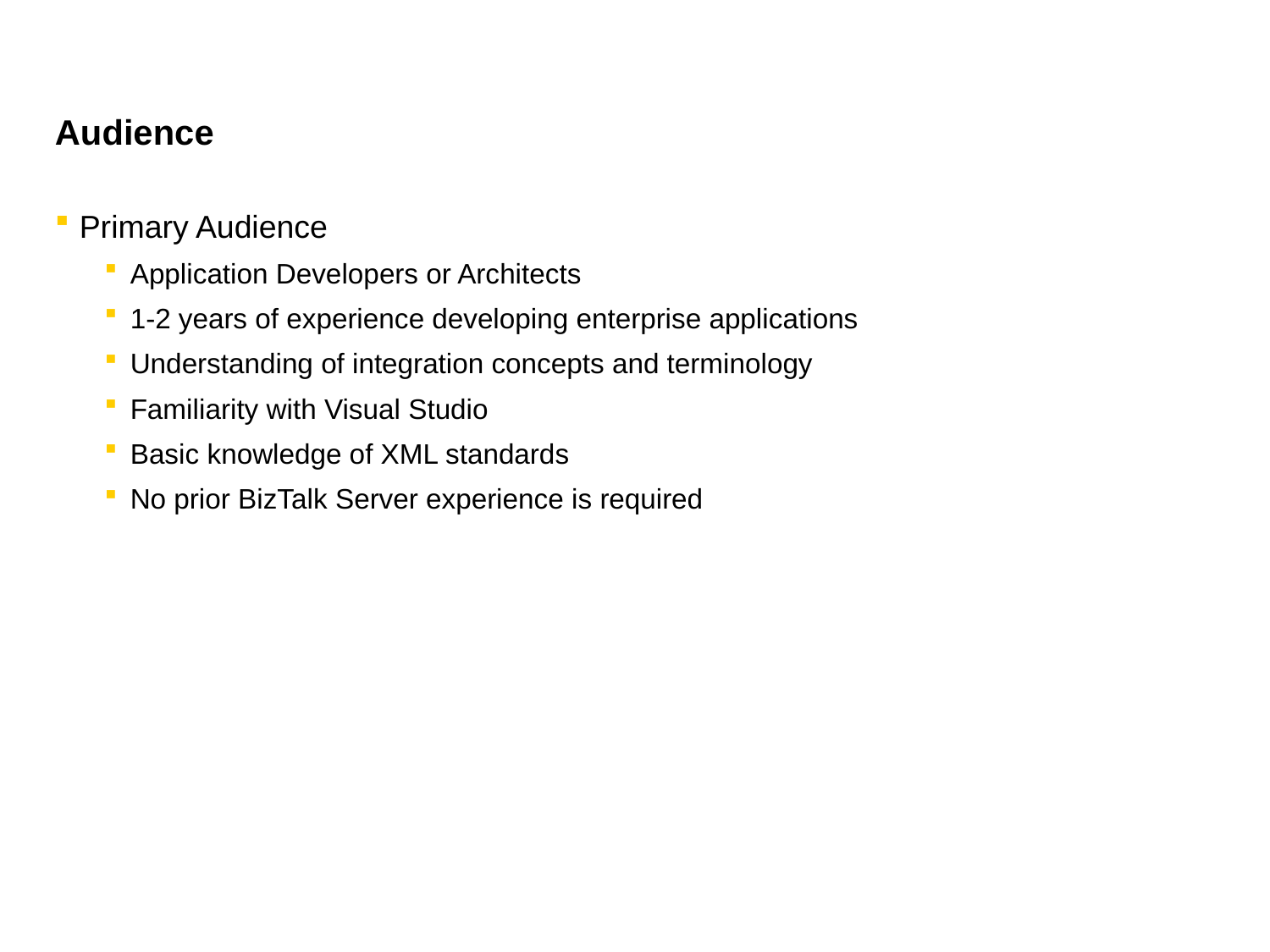

# Audience
Primary Audience
Application Developers or Architects
1-2 years of experience developing enterprise applications
Understanding of integration concepts and terminology
Familiarity with Visual Studio
Basic knowledge of XML standards
No prior BizTalk Server experience is required